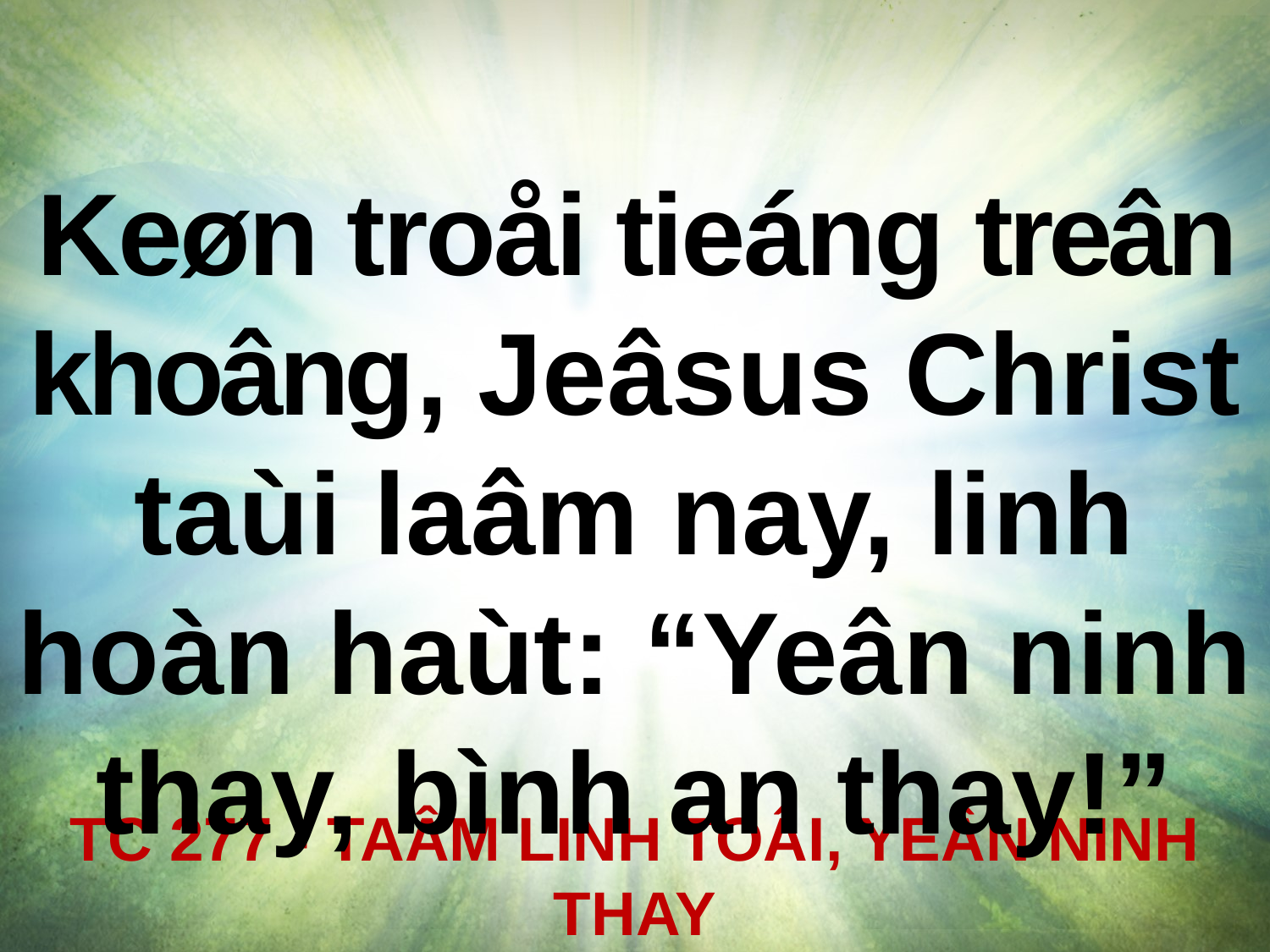

Keøn troåi tieáng treân khoâng, Jeâsus Christ taùi laâm nay, linh hoàn haùt: “Yeân ninh thay, bình an thay!”
TC 277 - TAÂM LINH TOÂI, YEÂN NINH THAY